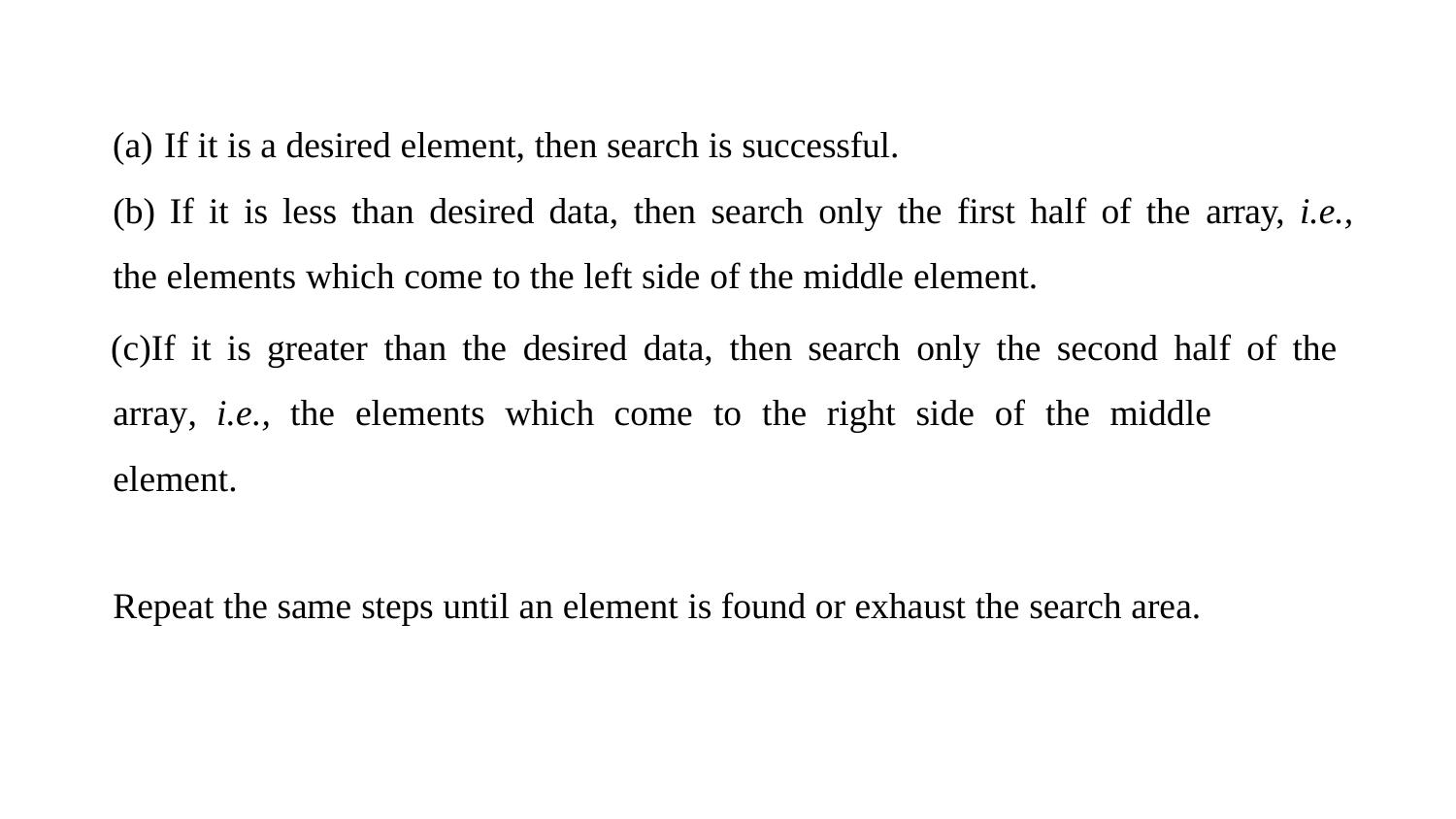

If it is a desired element, then search is successful.
If it is less than desired data, then search only the first half of the array, i.e.,
the elements which come to the left side of the middle element.
If it is greater than the desired data, then search only the second half of the  array,	i.e.,	the	elements	which	come	to  the	right	side	of  the	middle	element.

Repeat the same steps until an element is found or exhaust the search area.